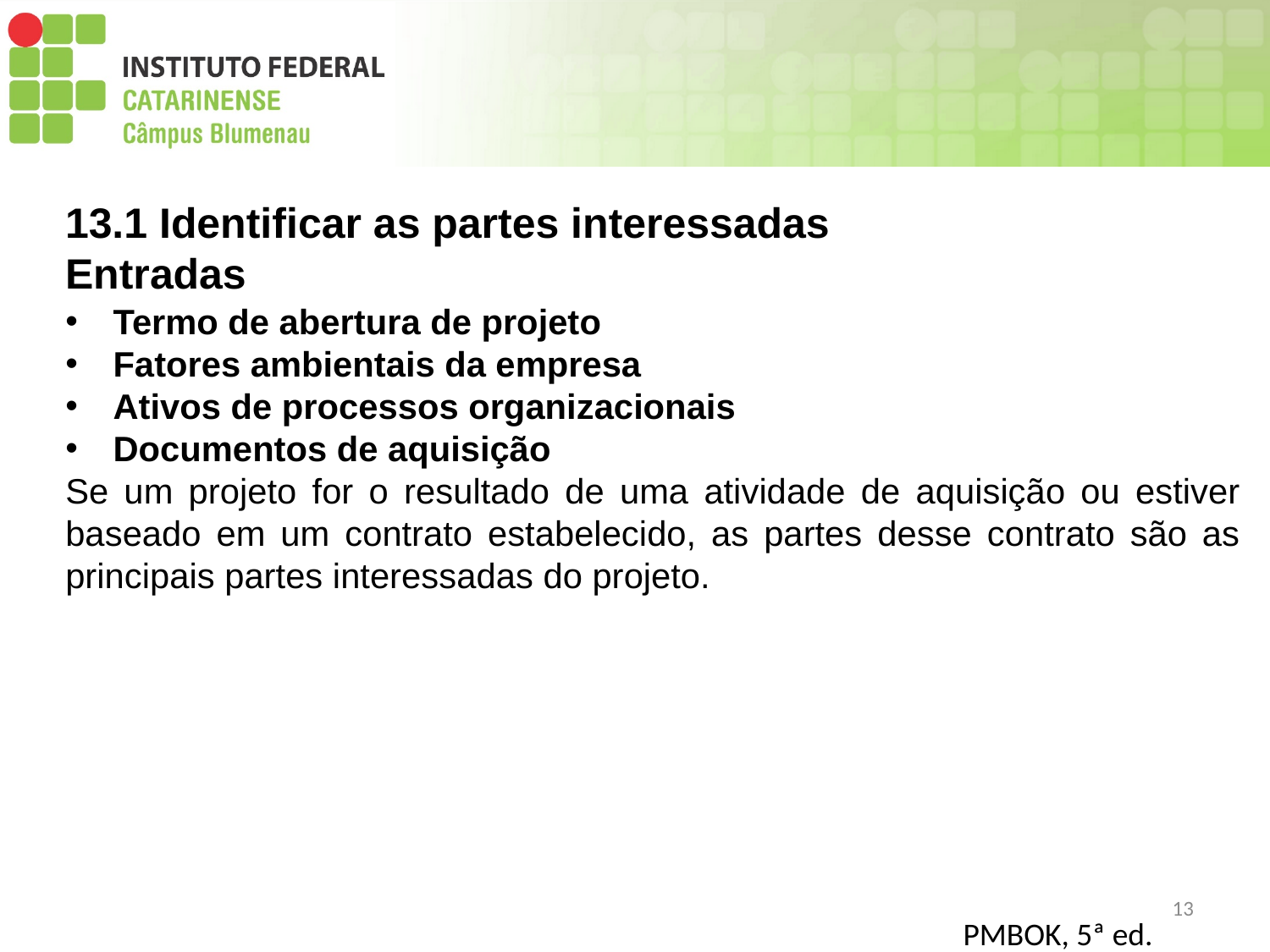

13.1 Identificar as partes interessadas
Entradas
Termo de abertura de projeto
Fatores ambientais da empresa
Ativos de processos organizacionais
Documentos de aquisição
Se um projeto for o resultado de uma atividade de aquisição ou estiver baseado em um contrato estabelecido, as partes desse contrato são as principais partes interessadas do projeto.

13
PMBOK, 5ª ed.